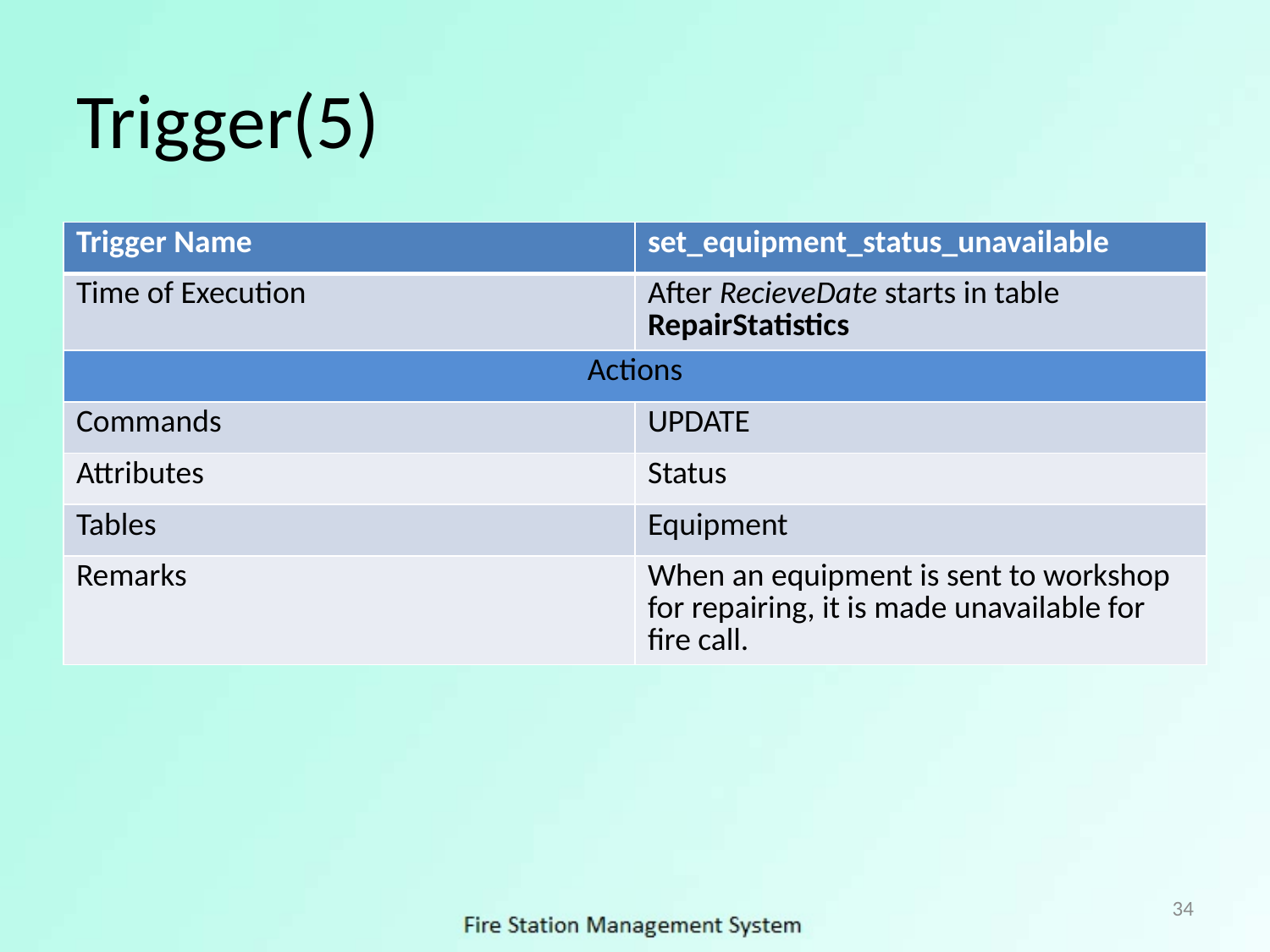

# Trigger(5)
| Trigger Name | set\_equipment\_status\_unavailable |
| --- | --- |
| Time of Execution | After RecieveDate starts in table RepairStatistics |
| Actions |  |
| Commands | UPDATE |
| Attributes | Status |
| Tables | Equipment |
| Remarks | When an equipment is sent to workshop for repairing, it is made unavailable for fire call. |
34